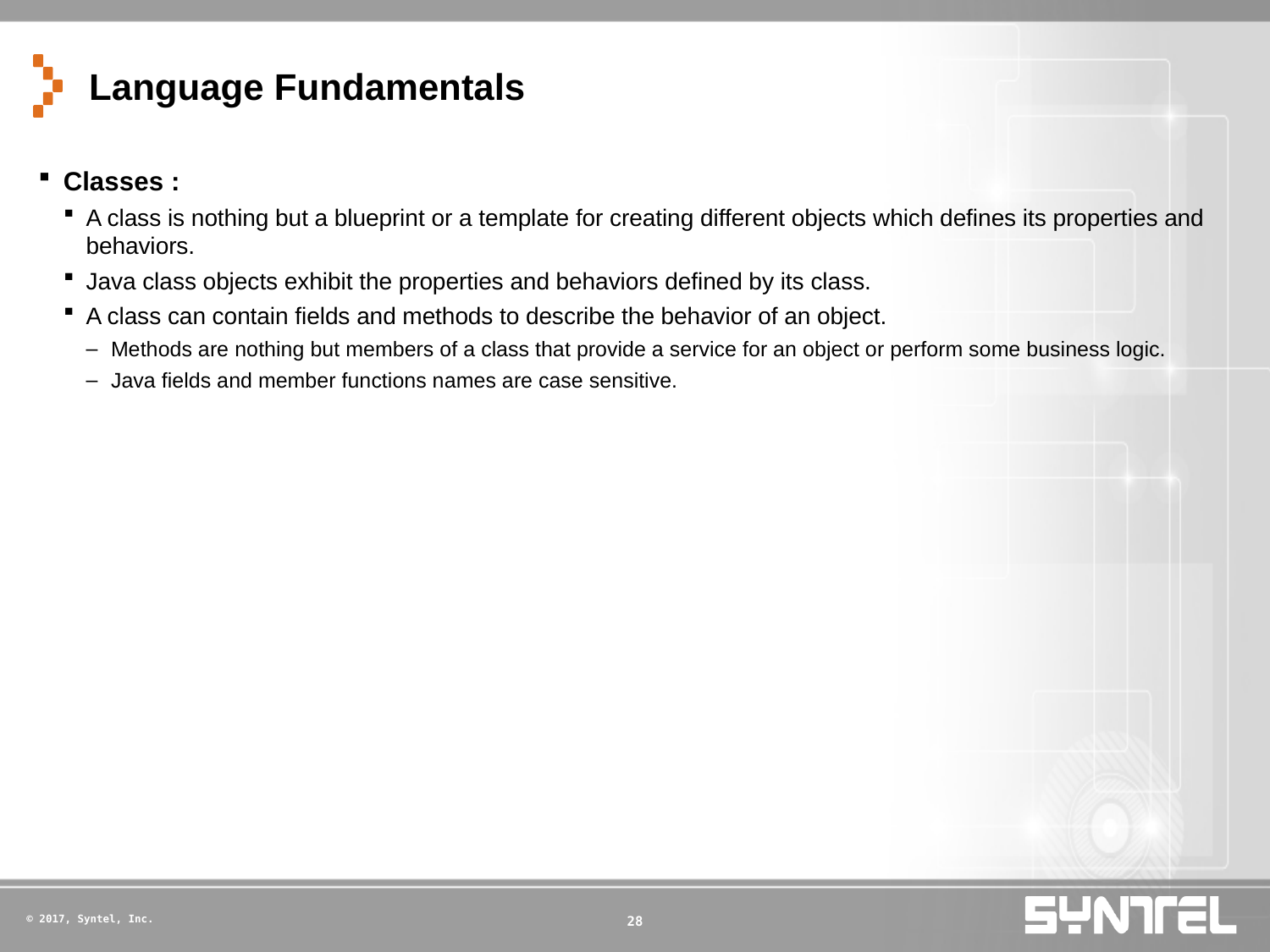

# Language Fundamentals
Classes :
A class is nothing but a blueprint or a template for creating different objects which defines its properties and behaviors.
Java class objects exhibit the properties and behaviors defined by its class.
A class can contain fields and methods to describe the behavior of an object.
Methods are nothing but members of a class that provide a service for an object or perform some business logic.
Java fields and member functions names are case sensitive.